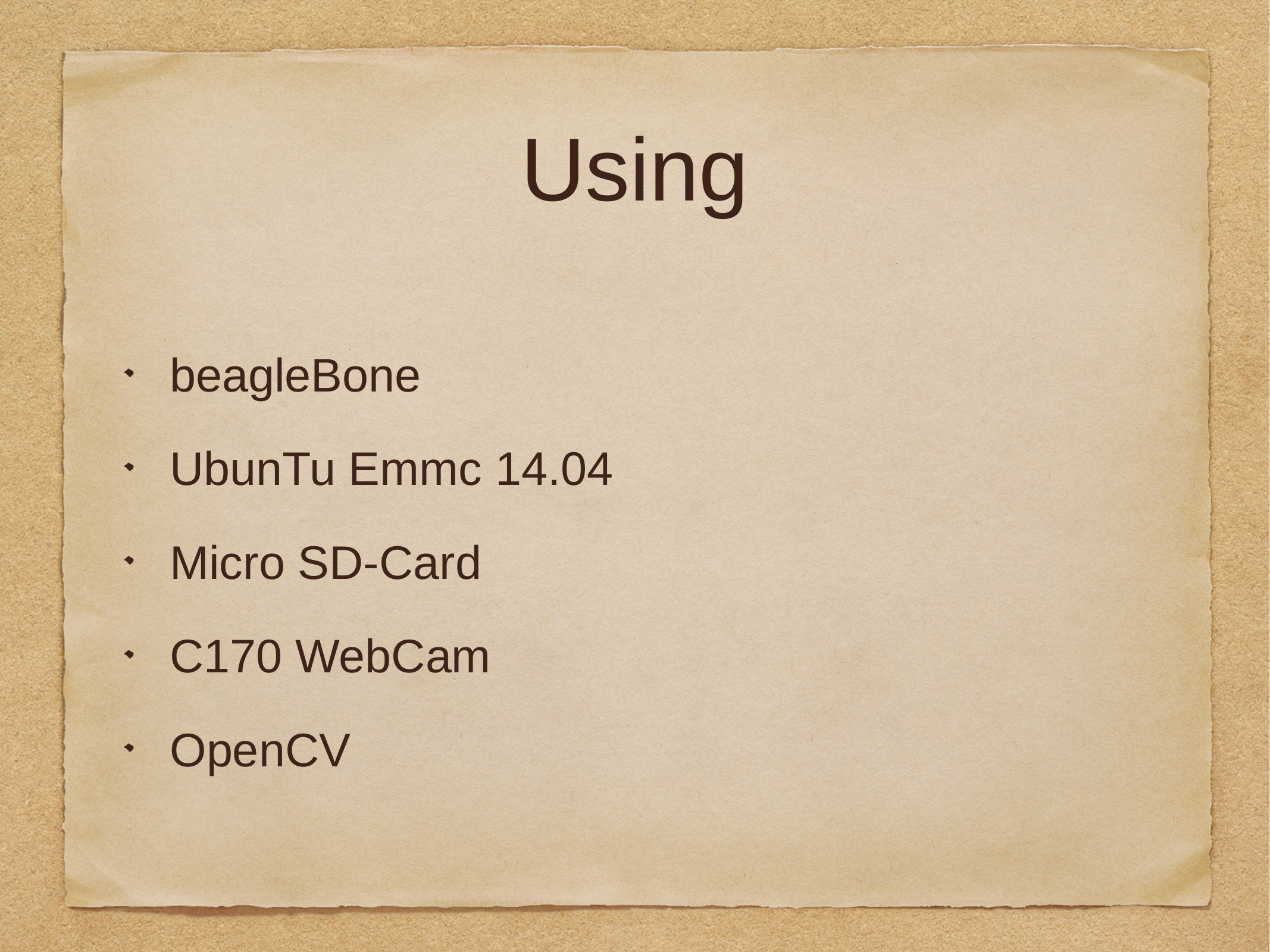

# Using
beagleBone
UbunTu Emmc 14.04
Micro SD-Card
C170 WebCam
OpenCV